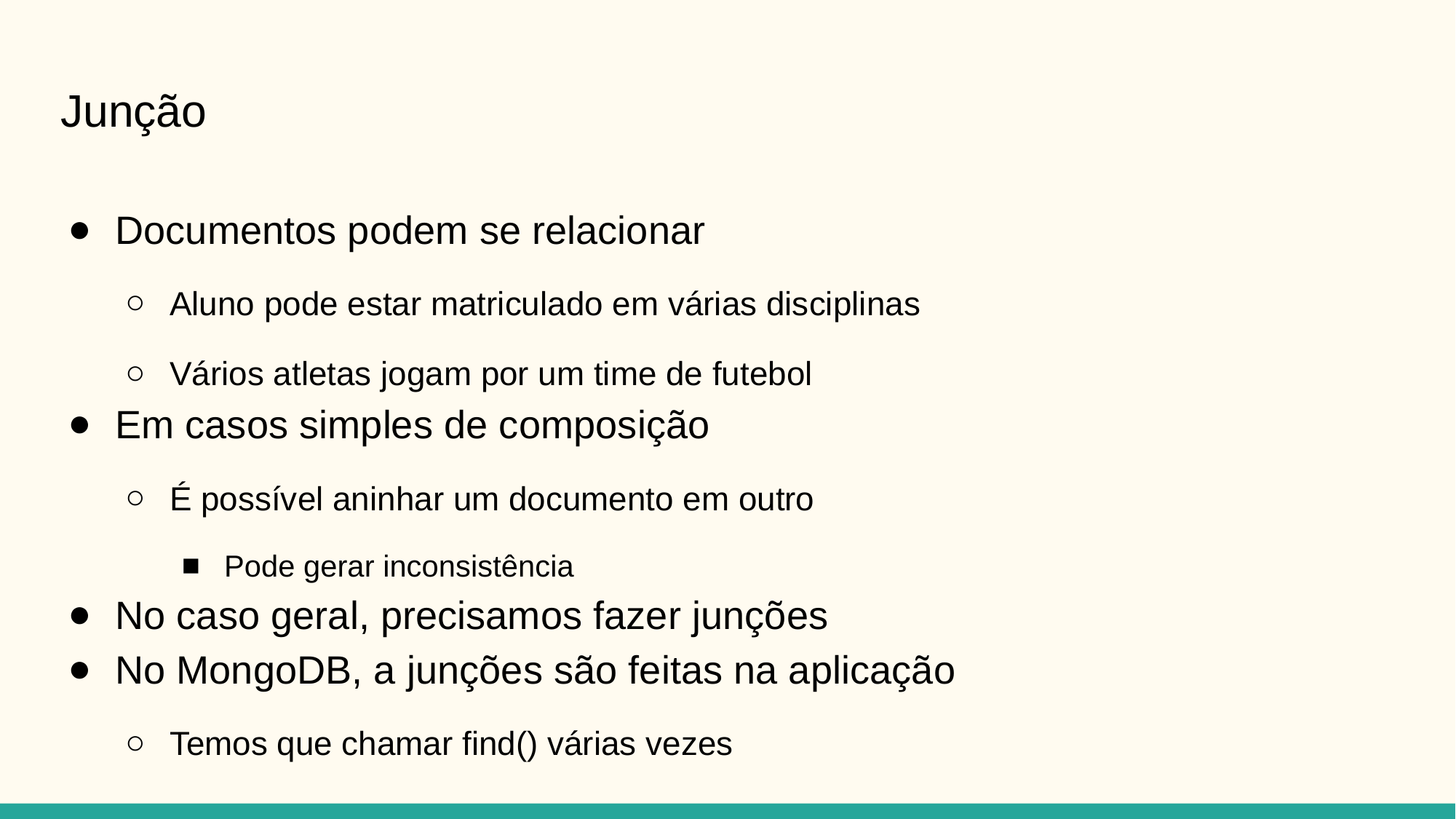

# Junção
Documentos podem se relacionar
Aluno pode estar matriculado em várias disciplinas
Vários atletas jogam por um time de futebol
Em casos simples de composição
É possível aninhar um documento em outro
Pode gerar inconsistência
No caso geral, precisamos fazer junções
No MongoDB, a junções são feitas na aplicação
Temos que chamar find() várias vezes